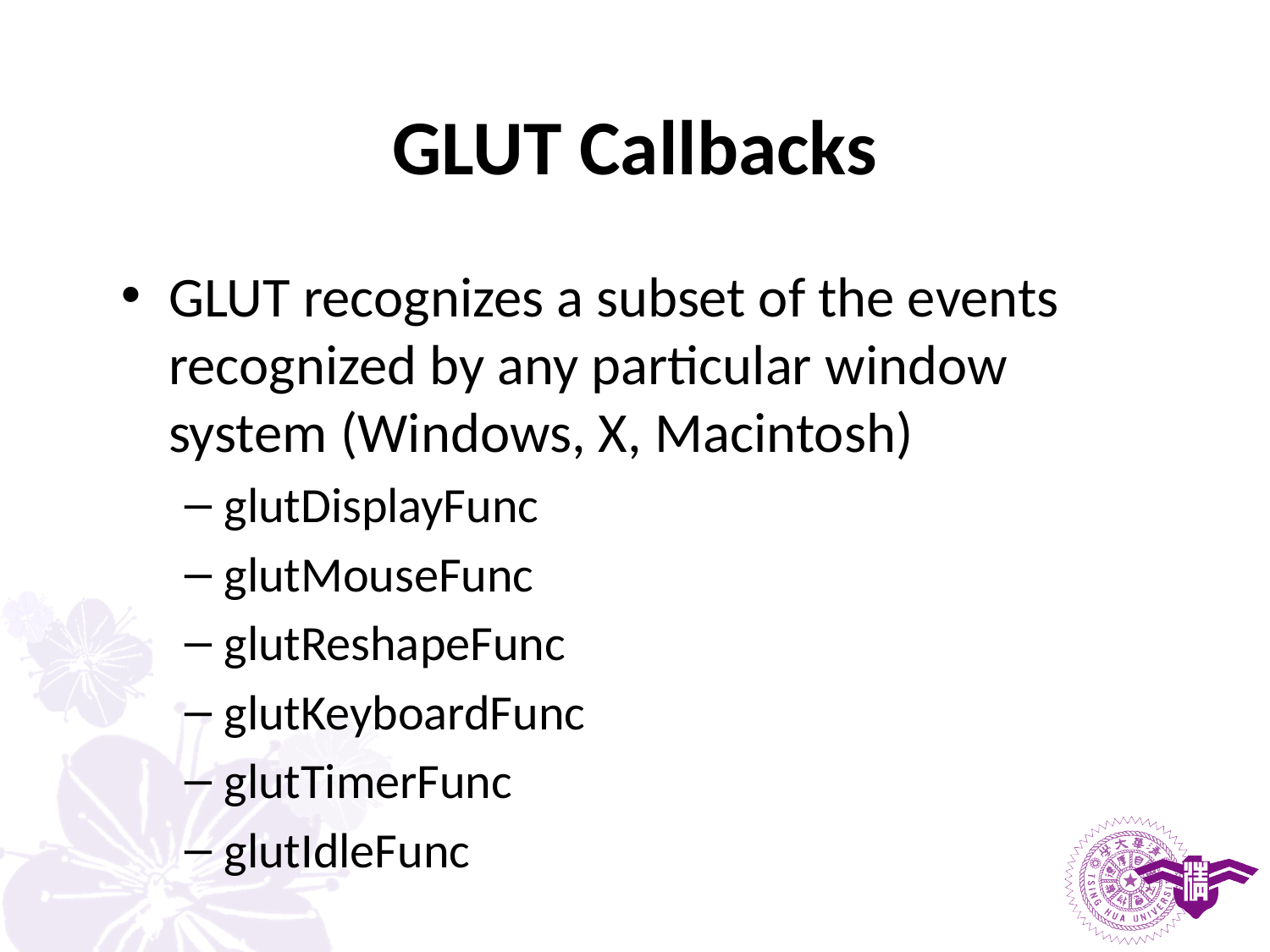

# GLUT Callbacks
GLUT recognizes a subset of the events recognized by any particular window system (Windows, X, Macintosh)
glutDisplayFunc
glutMouseFunc
glutReshapeFunc
glutKeyboardFunc
glutTimerFunc
glutIdleFunc